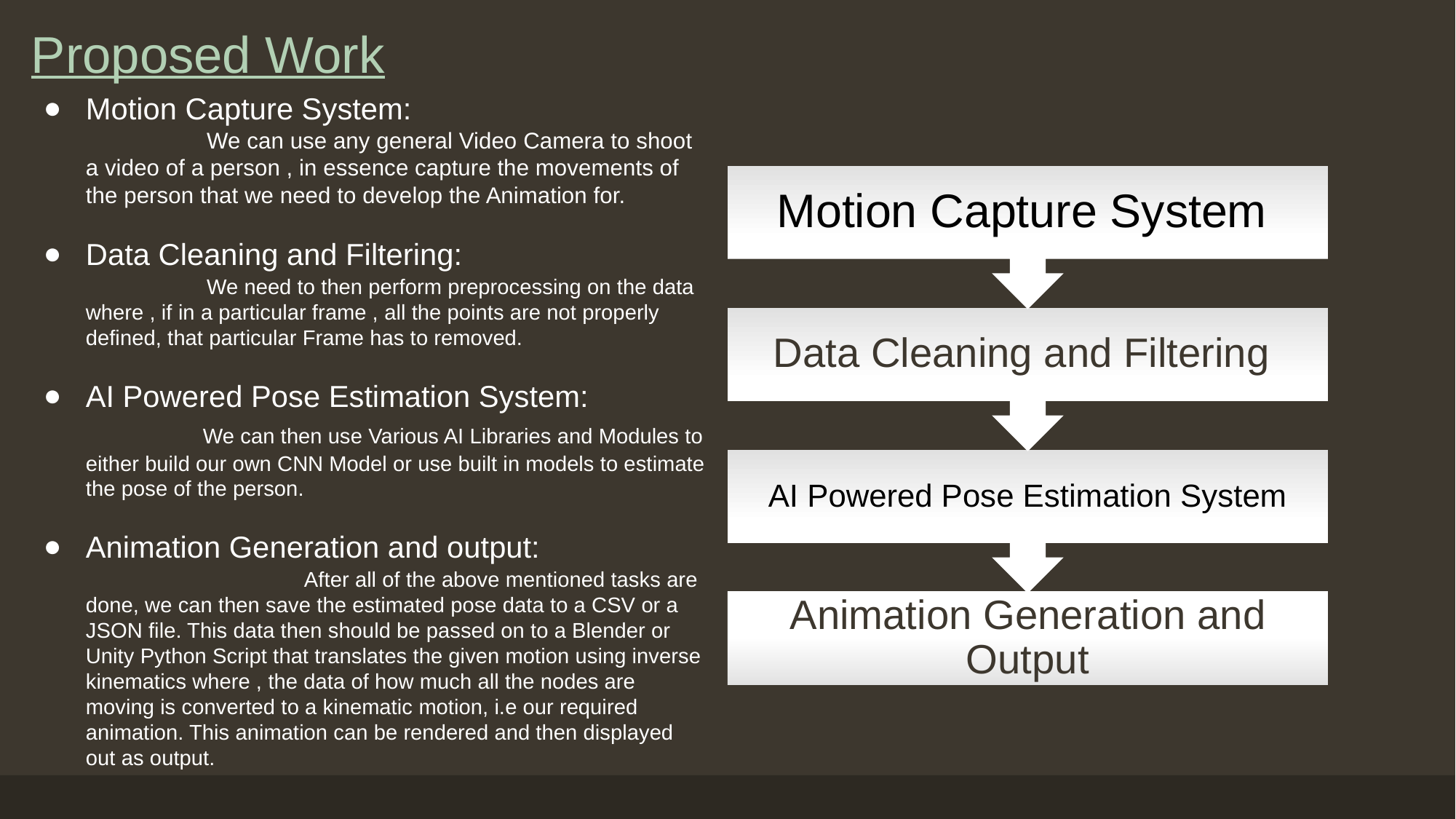

# Proposed Work
Motion Capture System:
                   We can use any general Video Camera to shoot a video of a person , in essence capture the movements of the person that we need to develop the Animation for.

Data Cleaning and Filtering:
                   We need to then perform preprocessing on the data where , if in a particular frame , all the points are not properly defined, that particular Frame has to removed.

AI Powered Pose Estimation System:
              We can then use Various AI Libraries and Modules to either build our own CNN Model or use built in models to estimate the pose of the person.

Animation Generation and output:
		After all of the above mentioned tasks are done, we can then save the estimated pose data to a CSV or a JSON file. This data then should be passed on to a Blender or Unity Python Script that translates the given motion using inverse kinematics where , the data of how much all the nodes are moving is converted to a kinematic motion, i.e our required animation. This animation can be rendered and then displayed out as output.

  Motion Capture System

  Data Cleaning and Filtering

  AI Powered Pose Estimation System

Animation Generation and Output